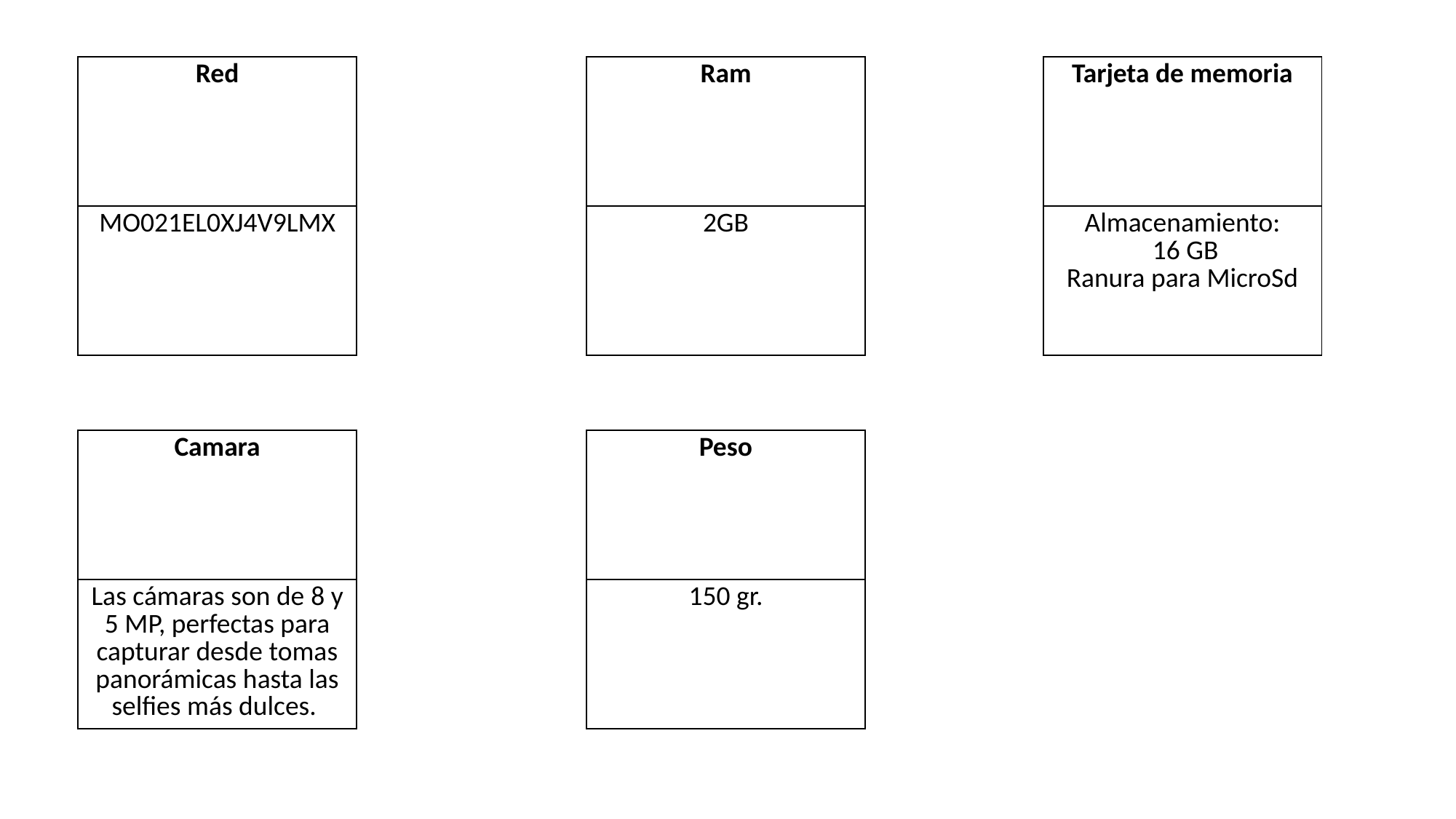

| Red |
| --- |
| MO021EL0XJ4V9LMX |
| Ram |
| --- |
| 2GB |
| Tarjeta de memoria |
| --- |
| Almacenamiento: 16 GB Ranura para MicroSd |
| Camara |
| --- |
| Las cámaras son de 8 y 5 MP, perfectas para capturar desde tomas panorámicas hasta las selfies más dulces. |
| Peso |
| --- |
| 150 gr. |